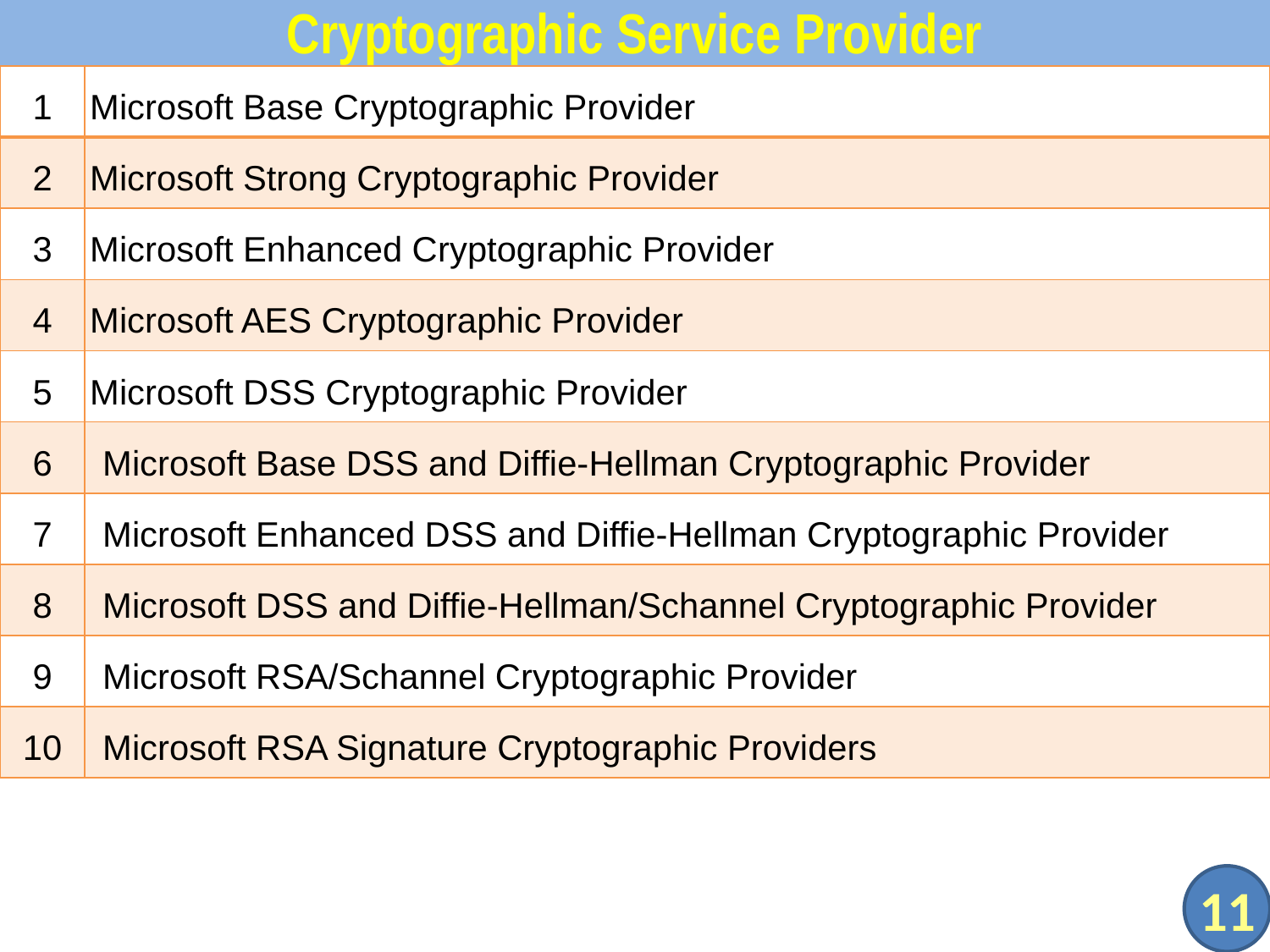

# Cryptographic Service Provider
| 1 | Microsoft Base Cryptographic Provider |
| --- | --- |
| 2 | Microsoft Strong Cryptographic Provider |
| 3 | Microsoft Enhanced Cryptographic Provider |
| 4 | Microsoft AES Cryptographic Provider |
| 5 | Microsoft DSS Cryptographic Provider |
| 6 | Microsoft Base DSS and Diffie-Hellman Cryptographic Provider |
| 7 | Microsoft Enhanced DSS and Diffie-Hellman Cryptographic Provider |
| 8 | Microsoft DSS and Diffie-Hellman/Schannel Cryptographic Provider |
| 9 | Microsoft RSA/Schannel Cryptographic Provider |
| 10 | Microsoft RSA Signature Cryptographic Providers |
11